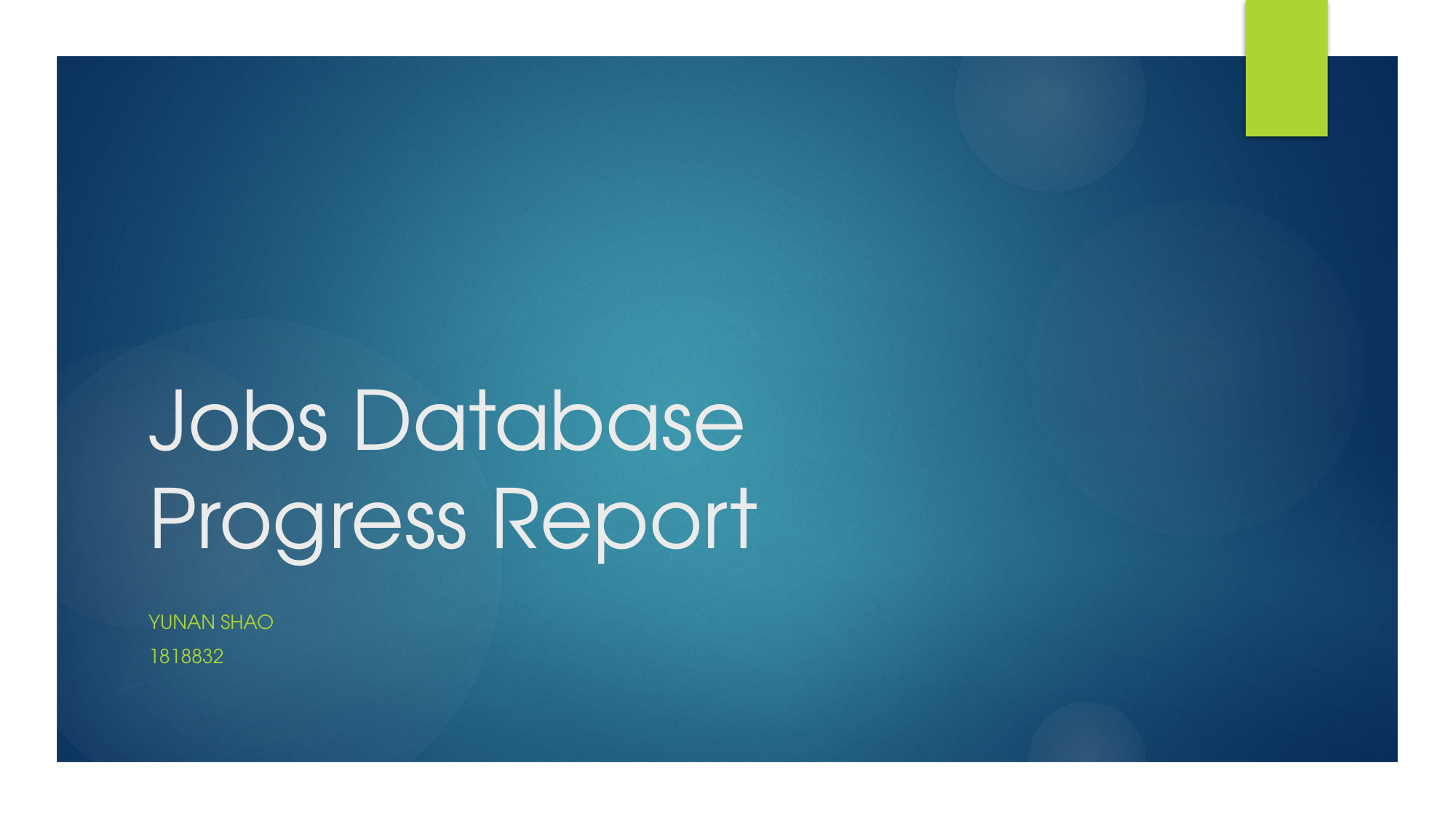

# Jobs Database Progress Report

Yunan Shao
1818832